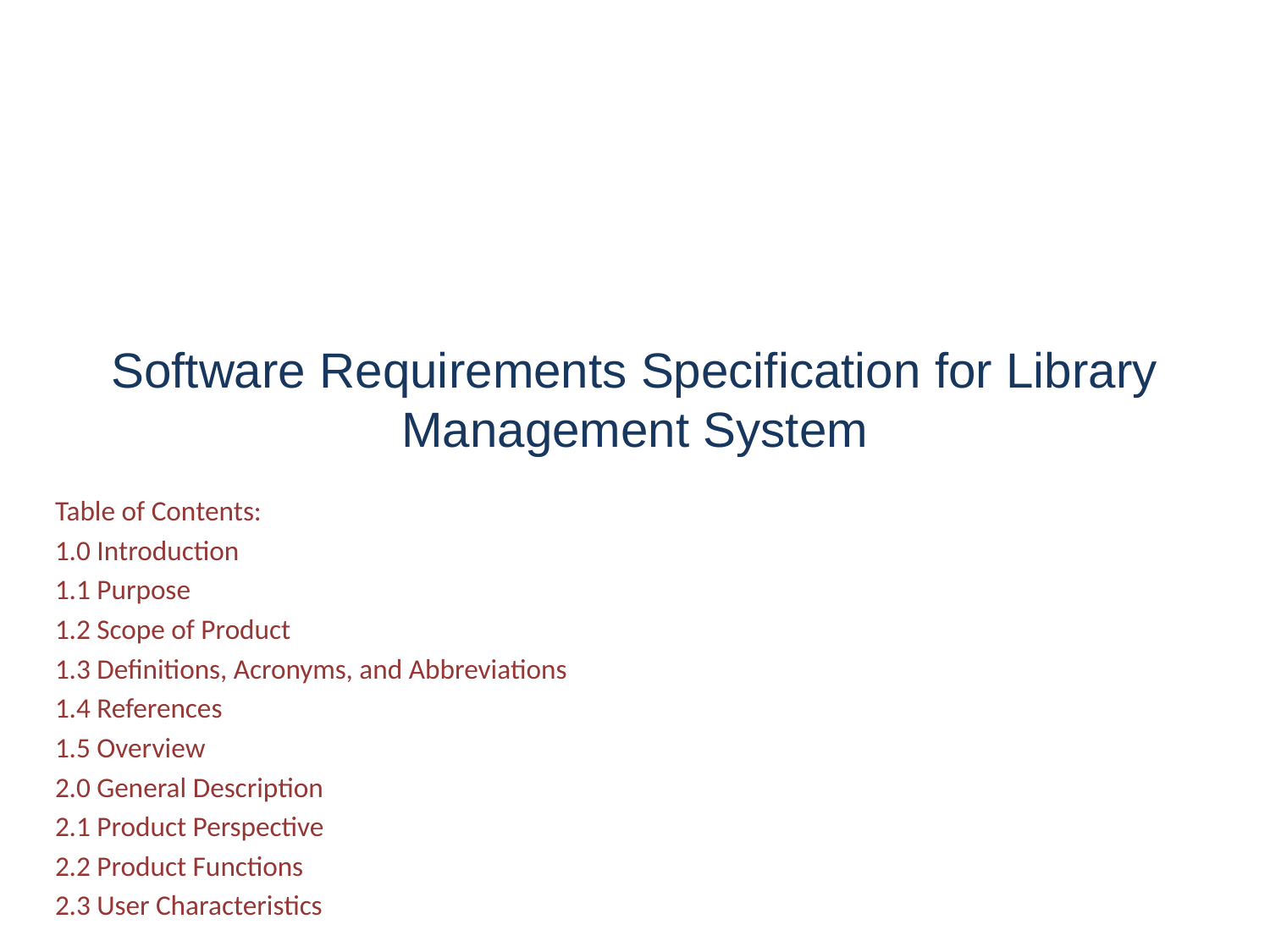

# Software Requirements Specification for Library Management System
Table of Contents:
1.0 Introduction
1.1 Purpose
1.2 Scope of Product
1.3 Definitions, Acronyms, and Abbreviations
1.4 References
1.5 Overview
2.0 General Description
2.1 Product Perspective
2.2 Product Functions
2.3 User Characteristics